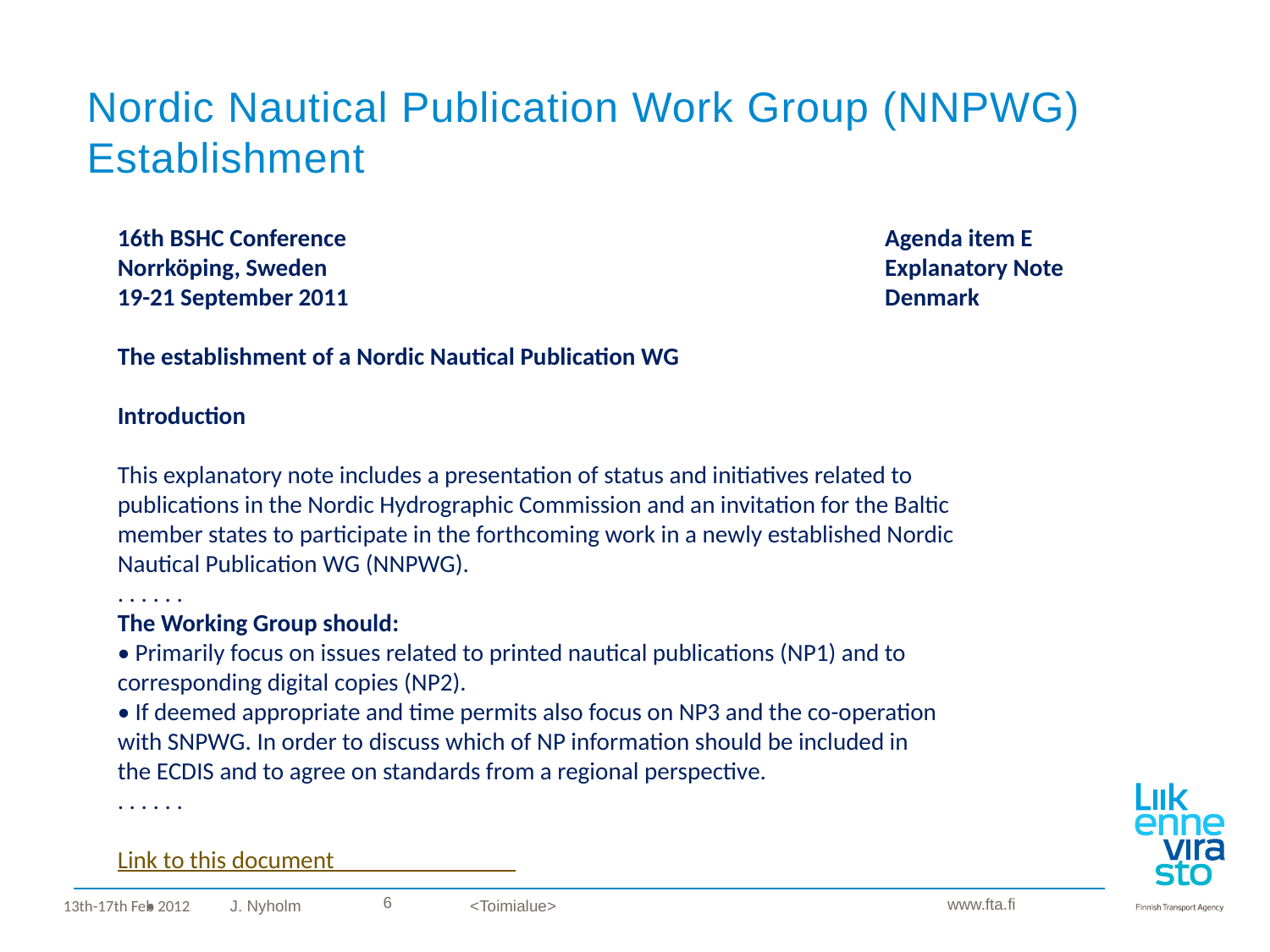

# Nordic Nautical Publication Work Group (NNPWG) Establishment
16th BSHC Conference 					 Agenda item E
Norrköping, Sweden					 Explanatory Note
19-21 September 2011 					 Denmark
The establishment of a Nordic Nautical Publication WG

Introduction

This explanatory note includes a presentation of status and initiatives related to
publications in the Nordic Hydrographic Commission and an invitation for the Baltic
member states to participate in the forthcoming work in a newly established Nordic
Nautical Publication WG (NNPWG).
. . . . . .
The Working Group should:
• Primarily focus on issues related to printed nautical publications (NP1) and to
corresponding digital copies (NP2).
• If deemed appropriate and time permits also focus on NP3 and the co-operation
with SNPWG. In order to discuss which of NP information should be included in
the ECDIS and to agree on standards from a regional perspective.
. . . . . .

Link to this document
|  |
| --- |
|  |
6
13th-17th Feb 2012
J. Nyholm